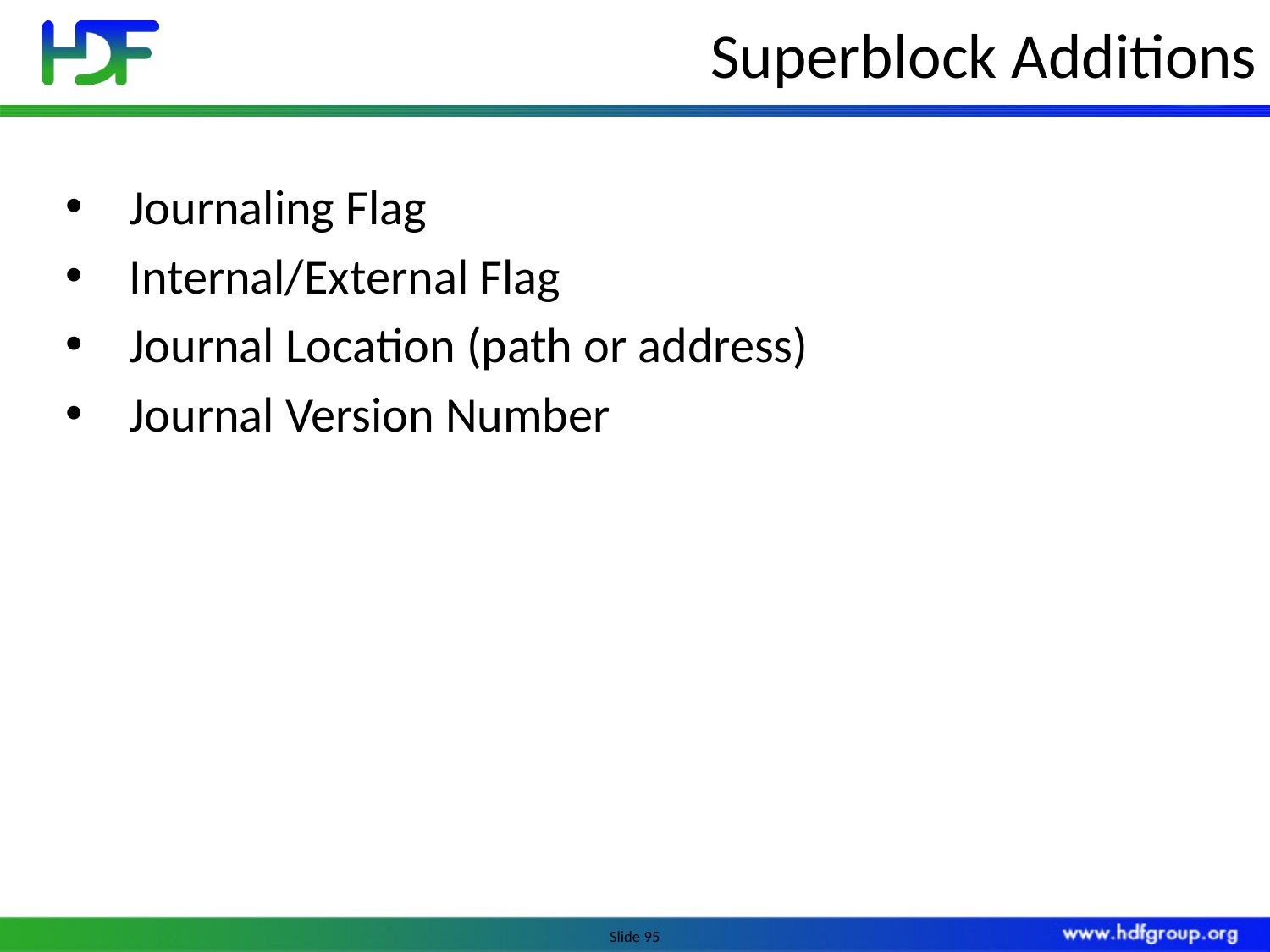

# Superblock Additions
Journaling Flag
Internal/External Flag
Journal Location (path or address)
Journal Version Number